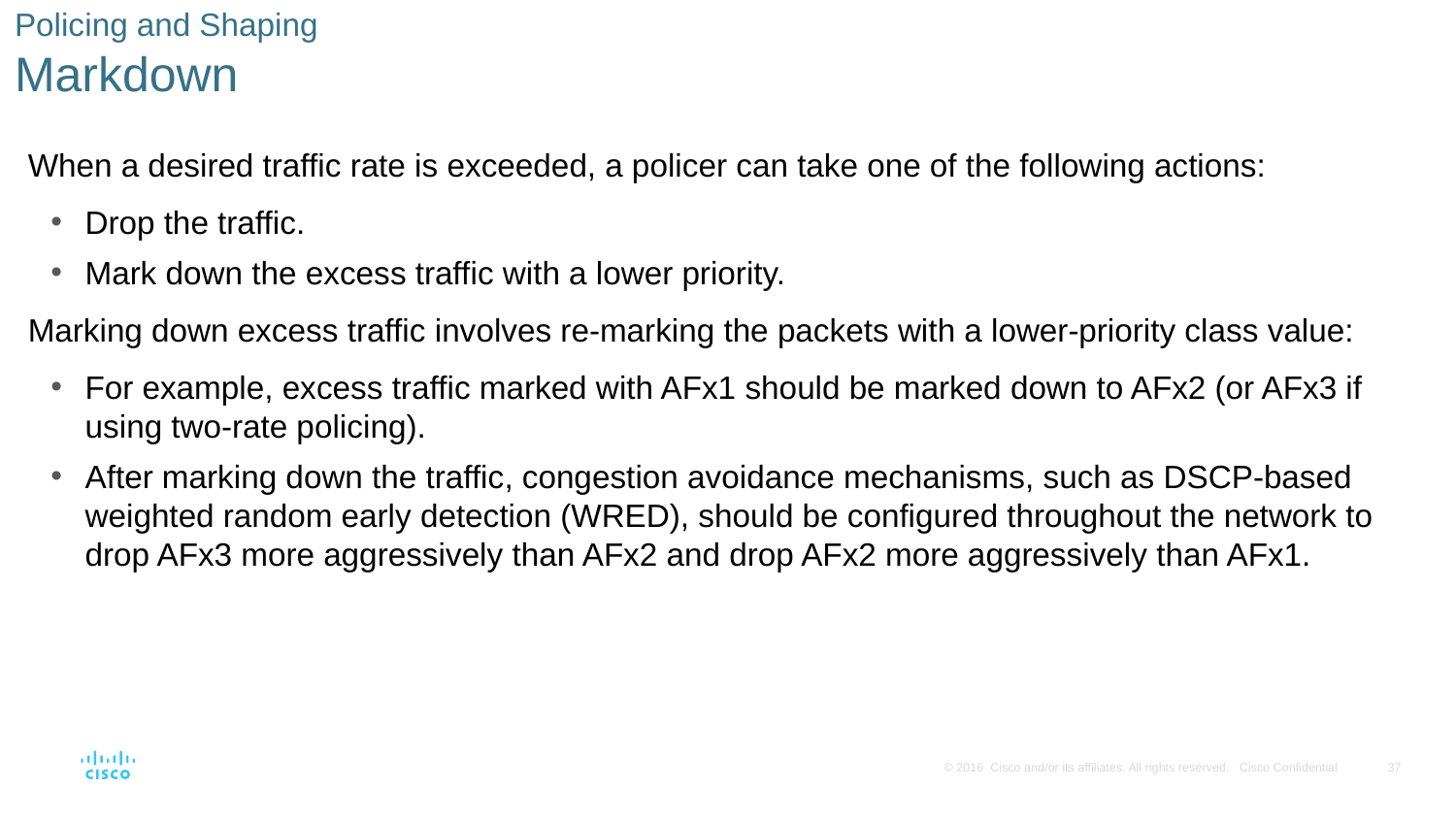

# Policing and Shaping Markdown
When a desired traffic rate is exceeded, a policer can take one of the following actions:
Drop the traffic.
Mark down the excess traffic with a lower priority.
Marking down excess traffic involves re-marking the packets with a lower-priority class value:
For example, excess traffic marked with AFx1 should be marked down to AFx2 (or AFx3 if using two-rate policing).
After marking down the traffic, congestion avoidance mechanisms, such as DSCP-based weighted random early detection (WRED), should be configured throughout the network to drop AFx3 more aggressively than AFx2 and drop AFx2 more aggressively than AFx1.